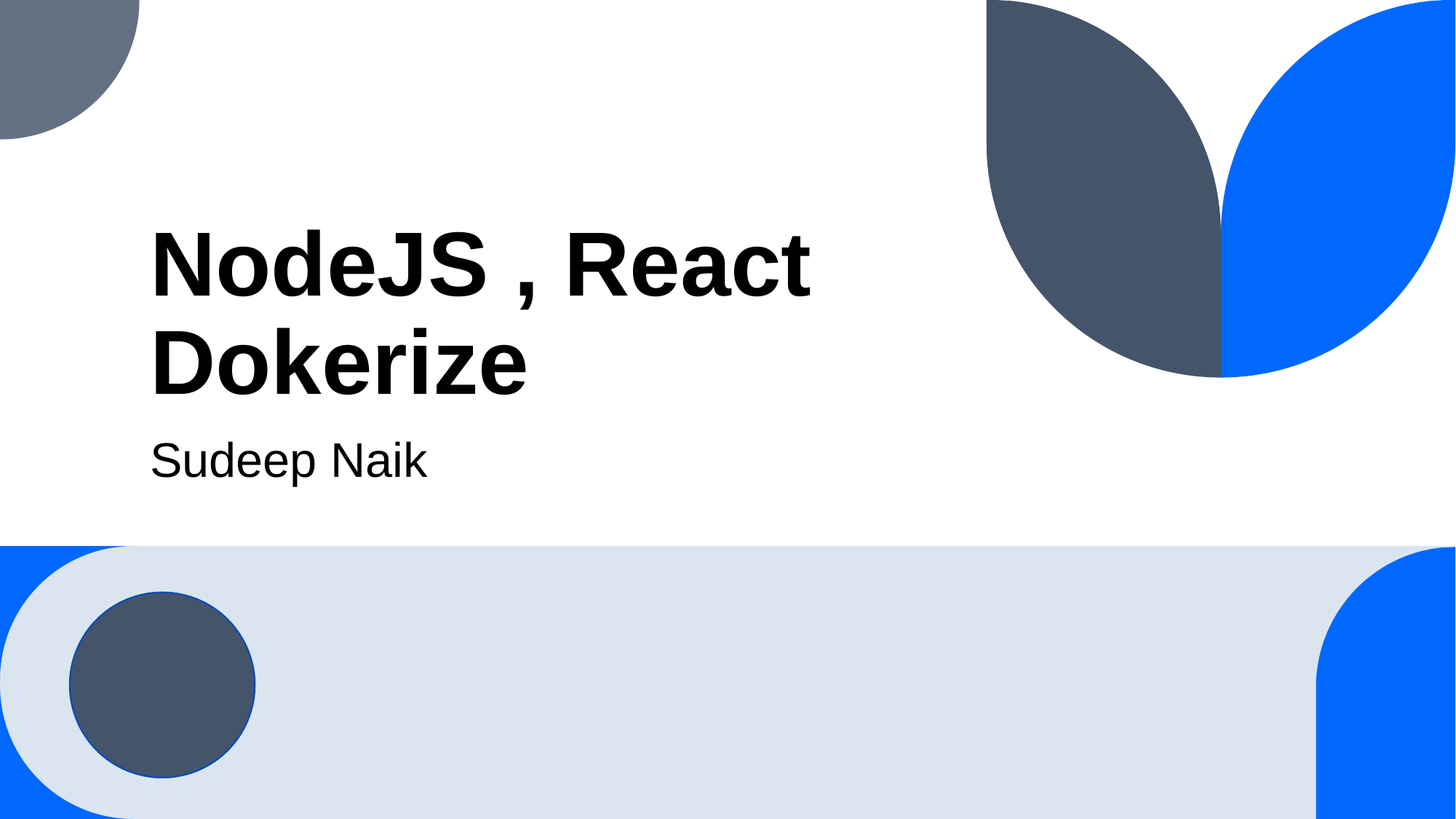

# NodeJS , React Dokerize
Sudeep Naik